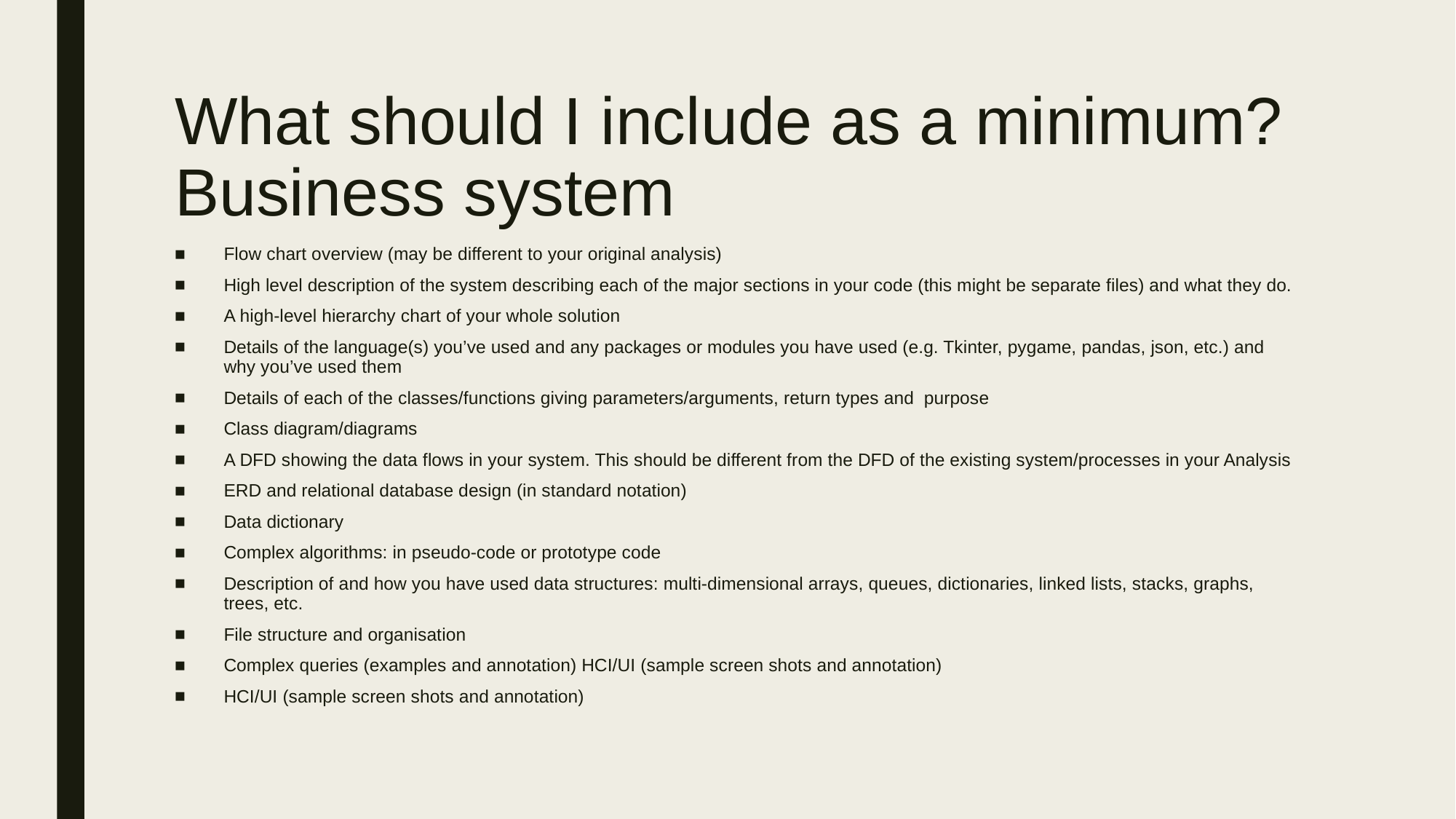

# What should I include as a minimum? Business system
Flow chart overview (may be different to your original analysis)
High level description of the system describing each of the major sections in your code (this might be separate files) and what they do.
A high-level hierarchy chart of your whole solution
Details of the language(s) you’ve used and any packages or modules you have used (e.g. Tkinter, pygame, pandas, json, etc.) and why you’ve used them
Details of each of the classes/functions giving parameters/arguments, return types and  purpose
Class diagram/diagrams
A DFD showing the data flows in your system. This should be different from the DFD of the existing system/processes in your Analysis
ERD and relational database design (in standard notation)
Data dictionary
Complex algorithms: in pseudo-code or prototype code
Description of and how you have used data structures: multi-dimensional arrays, queues, dictionaries, linked lists, stacks, graphs, trees, etc.
File structure and organisation
Complex queries (examples and annotation) HCI/UI (sample screen shots and annotation)
HCI/UI (sample screen shots and annotation)